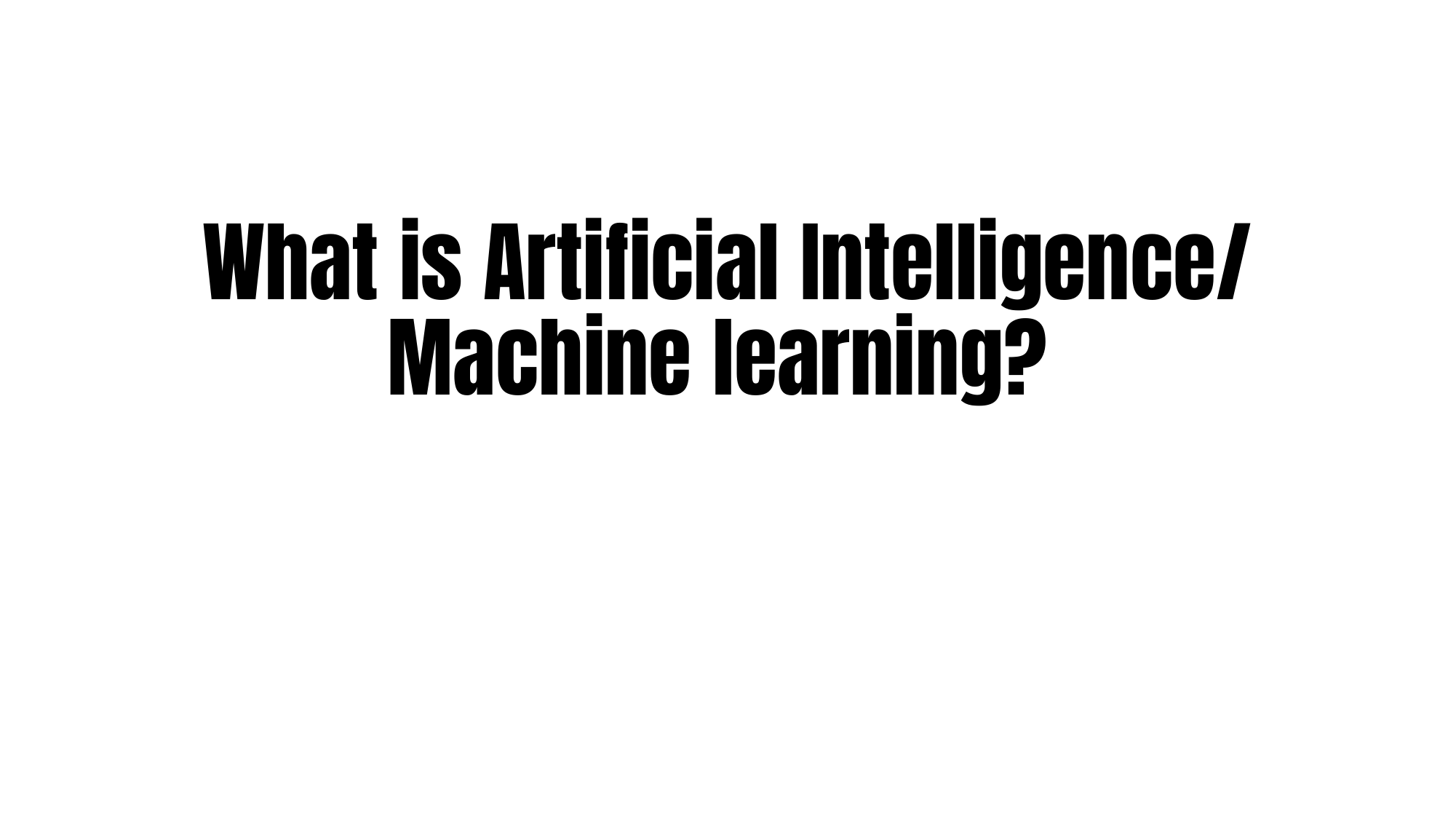

# What is Artificial Intelligence/ Machine learning?